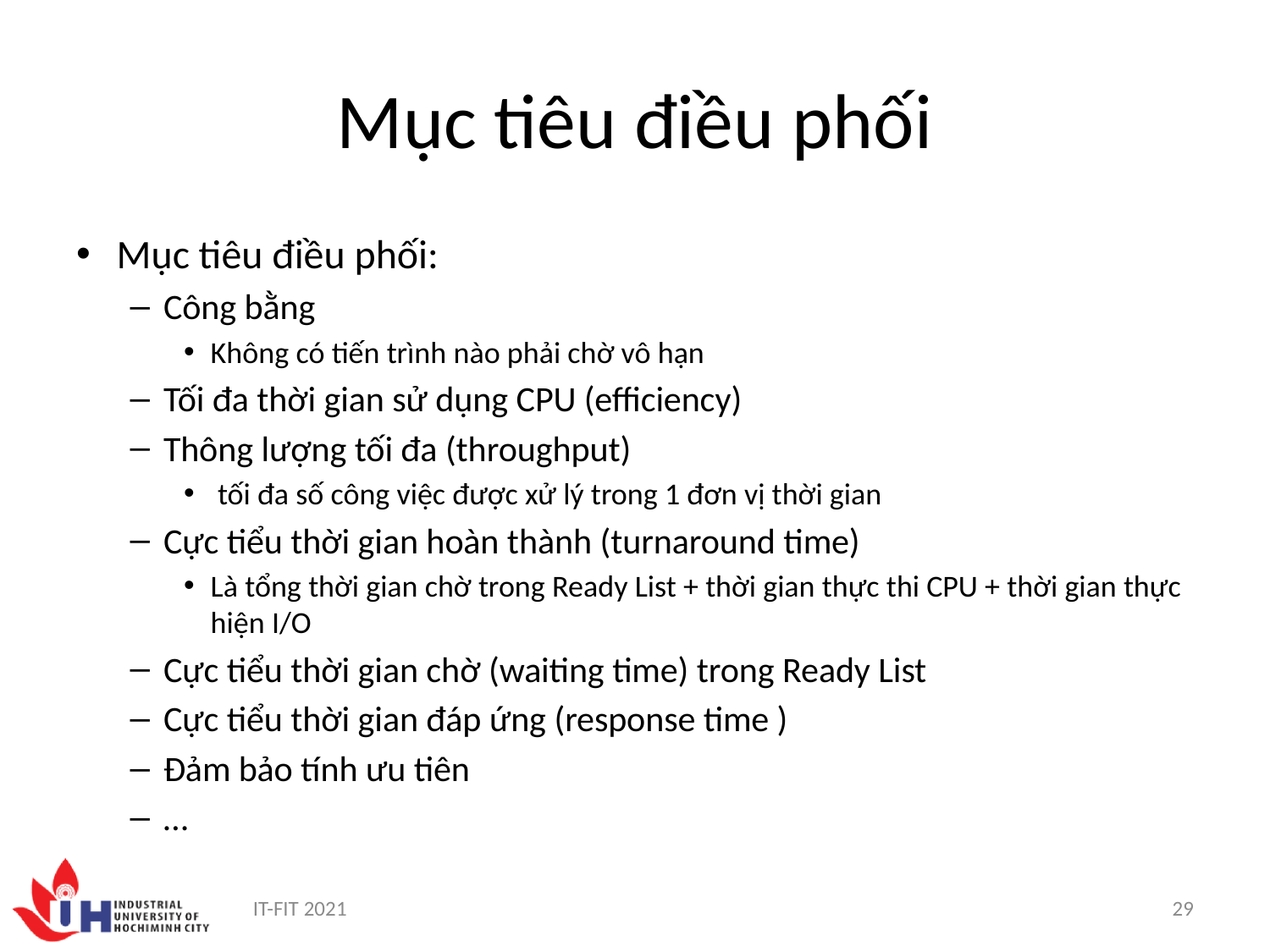

# Mục tiêu điều phối
Mục tiêu điều phối:
Công bằng
Không có tiến trình nào phải chờ vô hạn
Tối đa thời gian sử dụng CPU (efficiency)
Thông lượng tối đa (throughput)
 tối đa số công việc được xử lý trong 1 đơn vị thời gian
Cực tiểu thời gian hoàn thành (turnaround time)
Là tổng thời gian chờ trong Ready List + thời gian thực thi CPU + thời gian thực hiện I/O
Cực tiểu thời gian chờ (waiting time) trong Ready List
Cực tiểu thời gian đáp ứng (response time )
Đảm bảo tính ưu tiên
…
IT-FIT 2021
29